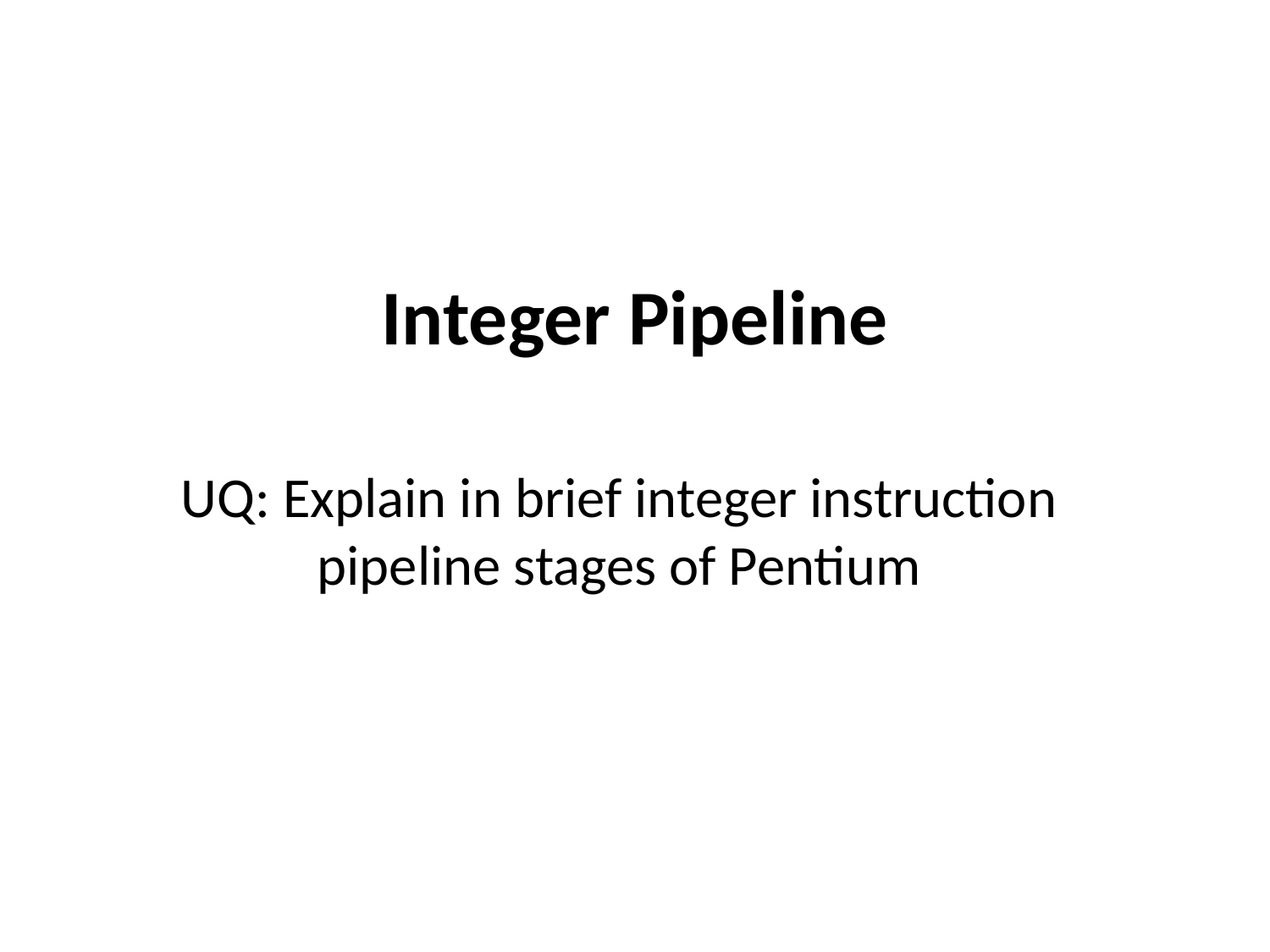

# Integer Pipeline
UQ: Explain in brief integer instruction pipeline stages of Pentium